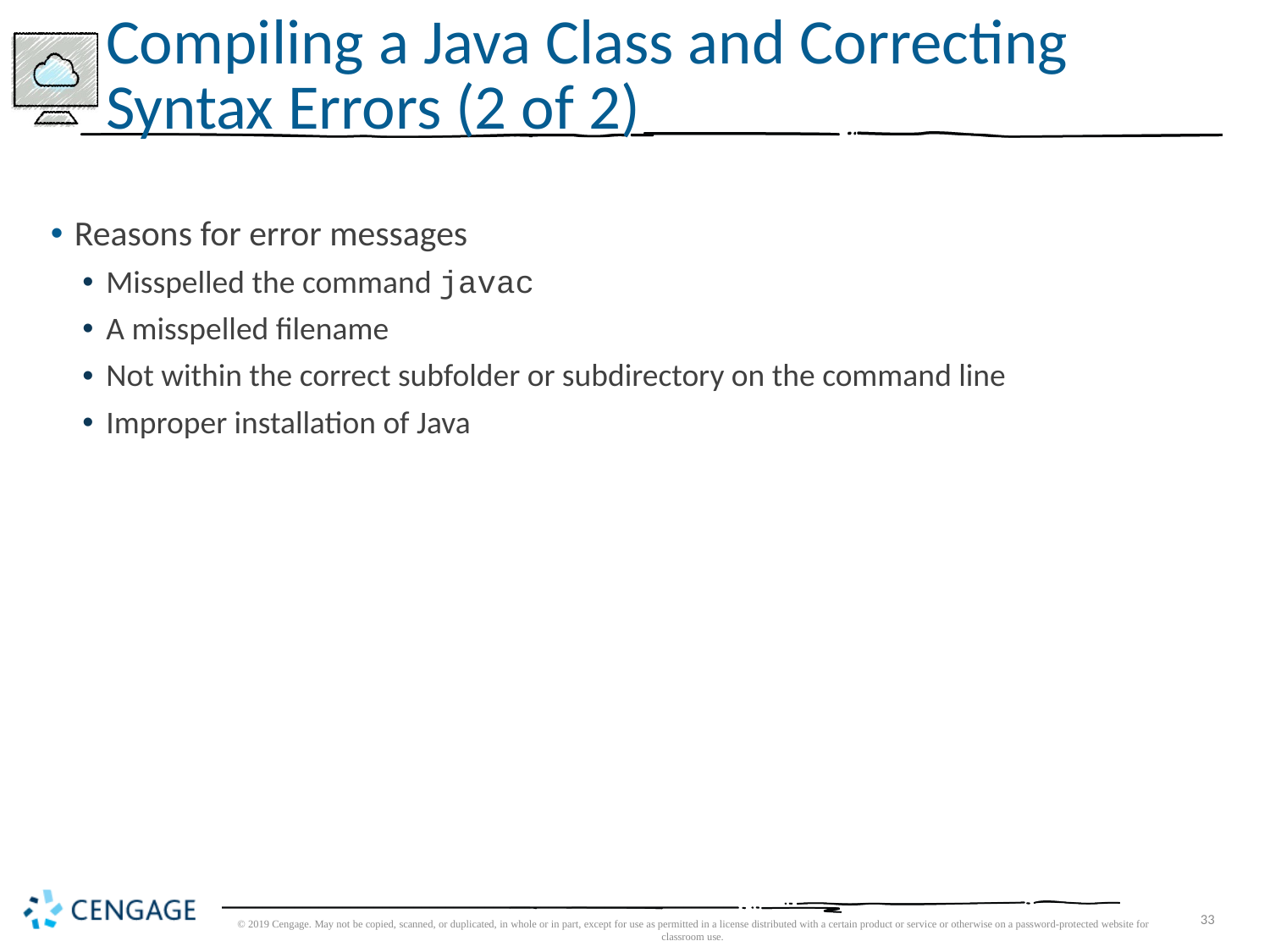

# Compiling a Java Class and Correcting Syntax Errors (2 of 2)
Reasons for error messages
Misspelled the command javac
A misspelled filename
Not within the correct subfolder or subdirectory on the command line
Improper installation of Java

© 2019 Cengage. May not be copied, scanned, or duplicated, in whole or in part, except for use as permitted in a license distributed with a certain product or service or otherwise on a password-protected website for classroom use.